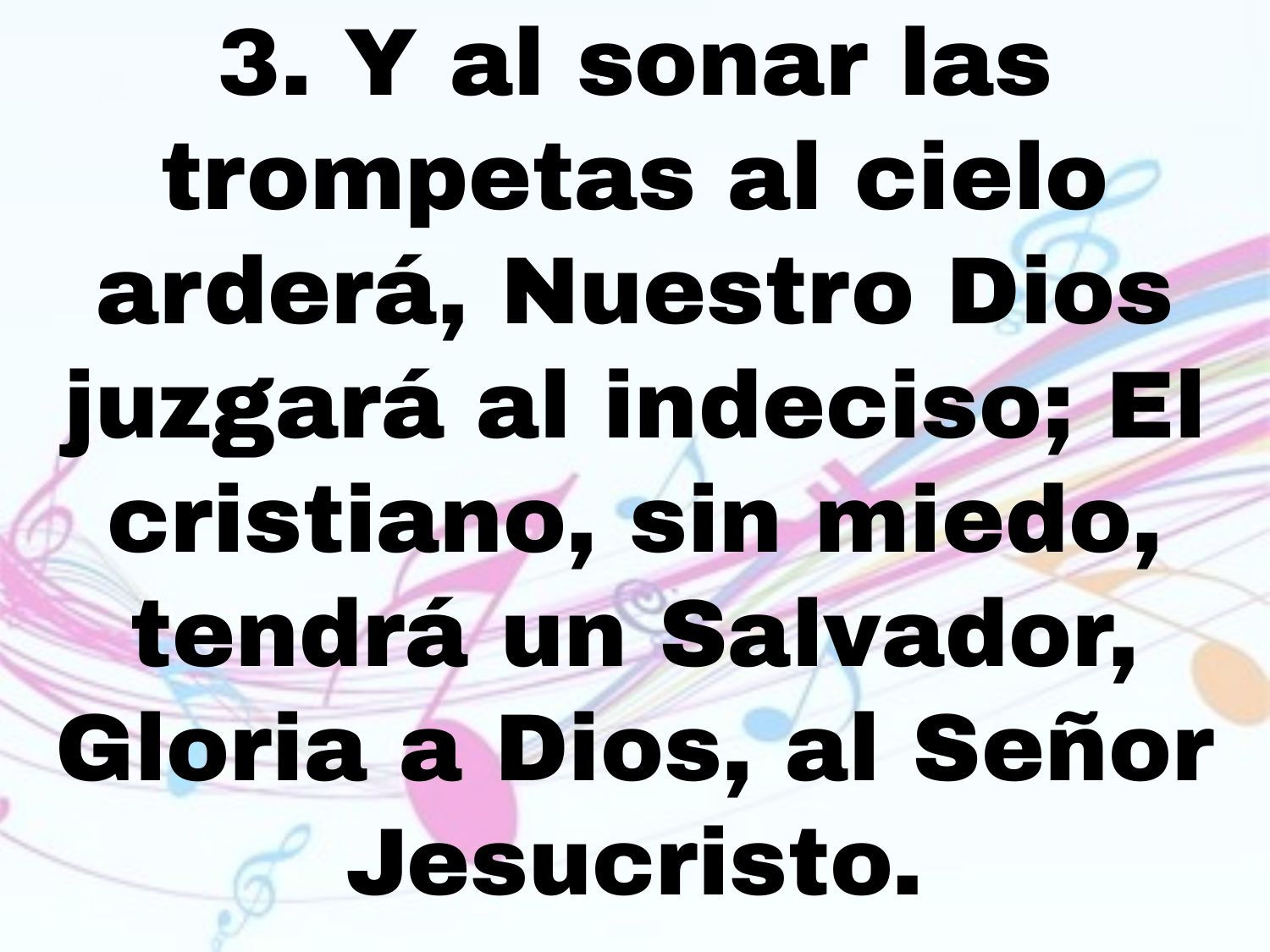

3. Y al sonar las trompetas al cielo
arderá, Nuestro Dios juzgará al indeciso; El cristiano, sin miedo, tendrá un Salvador, Gloria a Dios, al Señor Jesucristo.